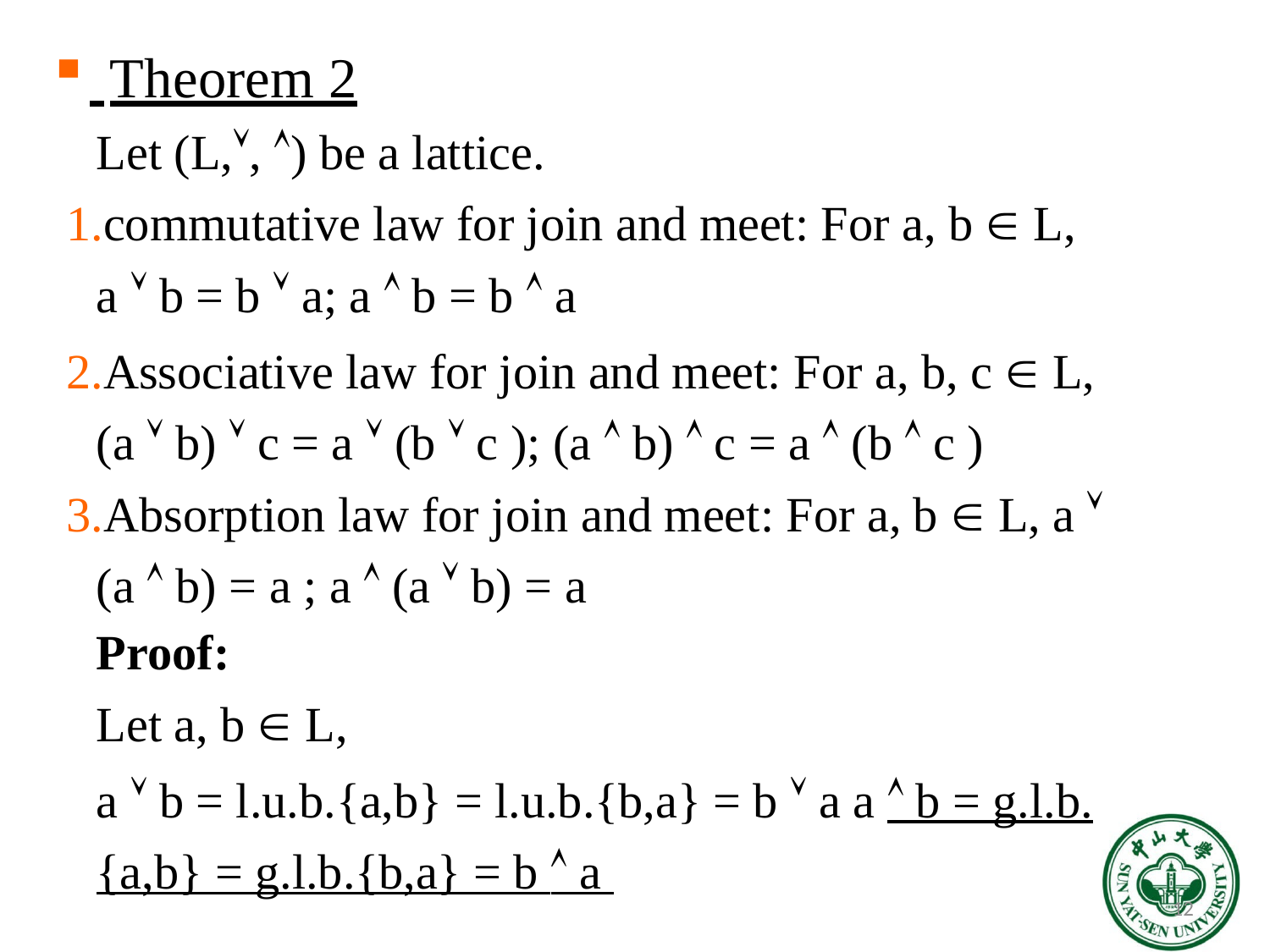

Theorem 2
Let (L,∨, ∧) be a lattice.
commutative law for join and meet: For a, b ∈ L, a ∨ b = b ∨ a; a ∧ b = b ∧ a
Associative law for join and meet: For a, b, c ∈ L, (a ∨ b) ∨ c = a ∨ (b ∨ c ); (a ∧ b) ∧ c = a ∧ (b ∧ c )
Absorption law for join and meet: For a, b ∈ L, a ∨ (a ∧ b) = a ; a ∧ (a ∨ b) = a
Proof:
Let a, b ∈ L,
a ∨ b = l.u.b.{a,b} = l.u.b.{b,a} = b ∨ a a ∧ b = g.l.b.{a,b} = g.l.b.{b,a} = b ∧ a

12